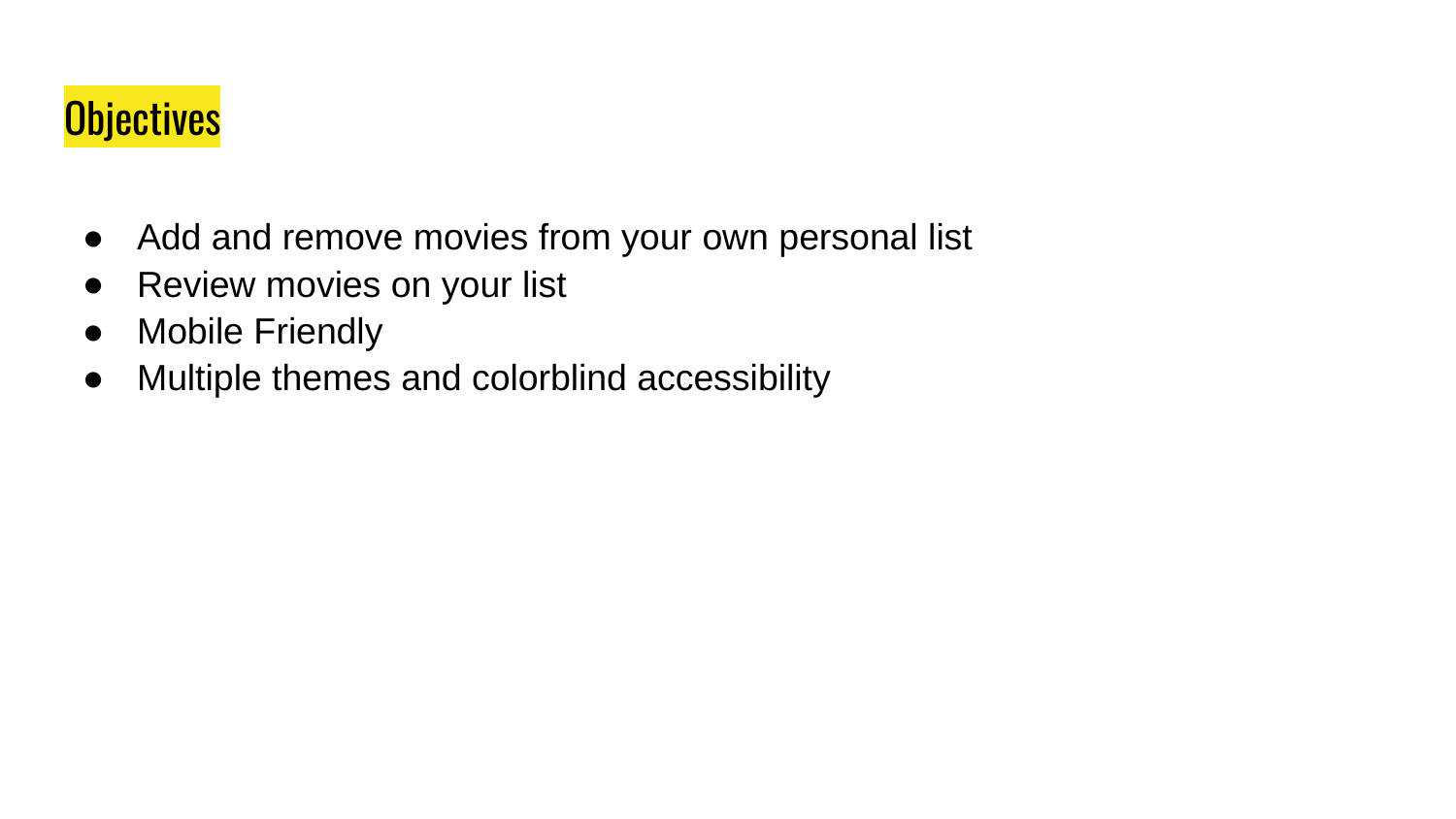

# Objectives
Add and remove movies from your own personal list
Review movies on your list
Mobile Friendly
Multiple themes and colorblind accessibility